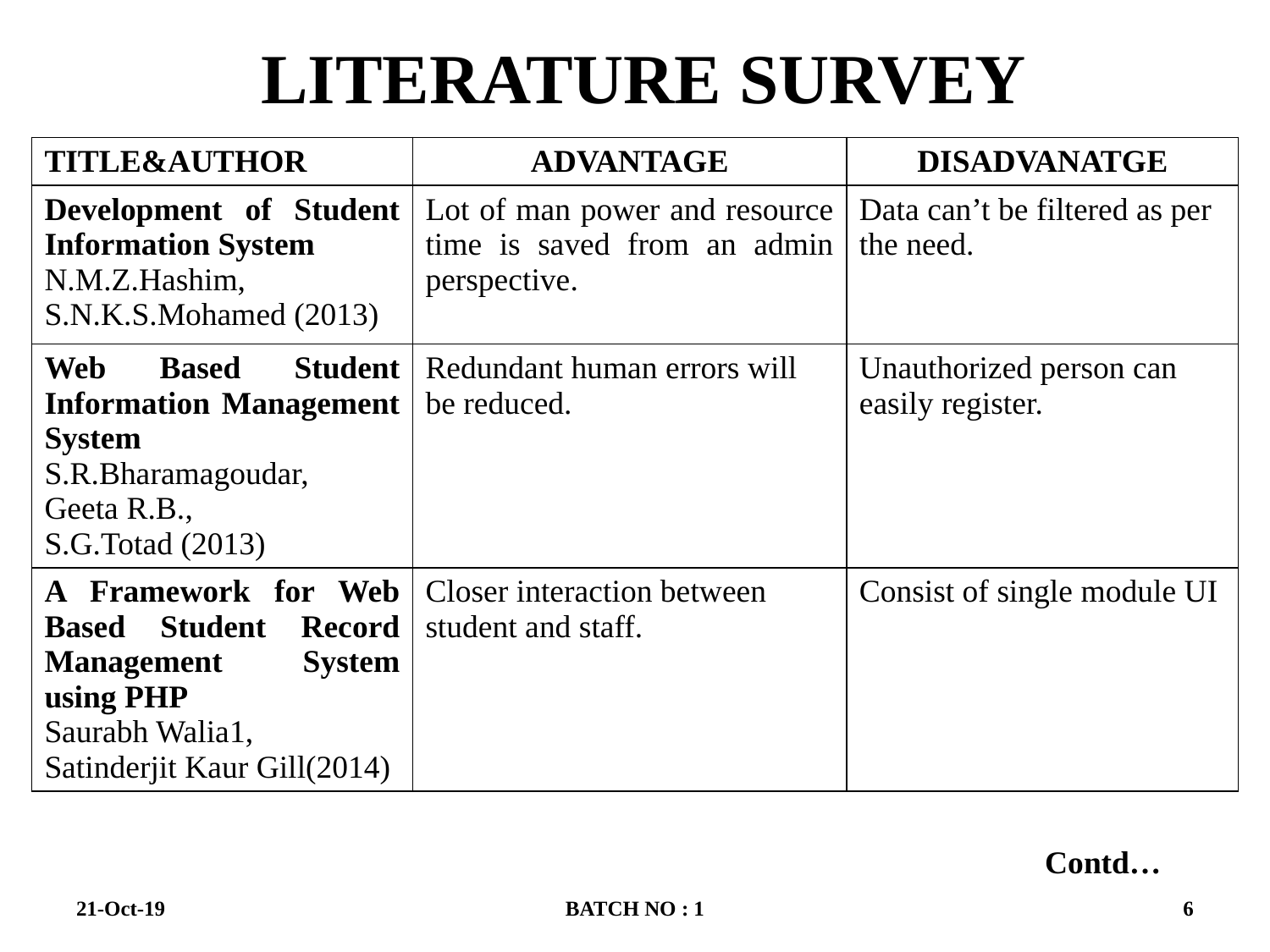

# LITERATURE SURVEY
| TITLE&AUTHOR | ADVANTAGE | DISADVANATGE |
| --- | --- | --- |
| Development of Student Information System N.M.Z.Hashim, S.N.K.S.Mohamed (2013) | Lot of man power and resource time is saved from an admin perspective. | Data can’t be filtered as per the need. |
| Web Based Student Information Management System S.R.Bharamagoudar, Geeta R.B., S.G.Totad (2013) | Redundant human errors will be reduced. | Unauthorized person can easily register. |
| A Framework for Web Based Student Record Management System using PHP Saurabh Walia1, Satinderjit Kaur Gill(2014) | Closer interaction between student and staff. | Consist of single module UI |
 Contd…
21-Oct-19
BATCH NO : 1
6